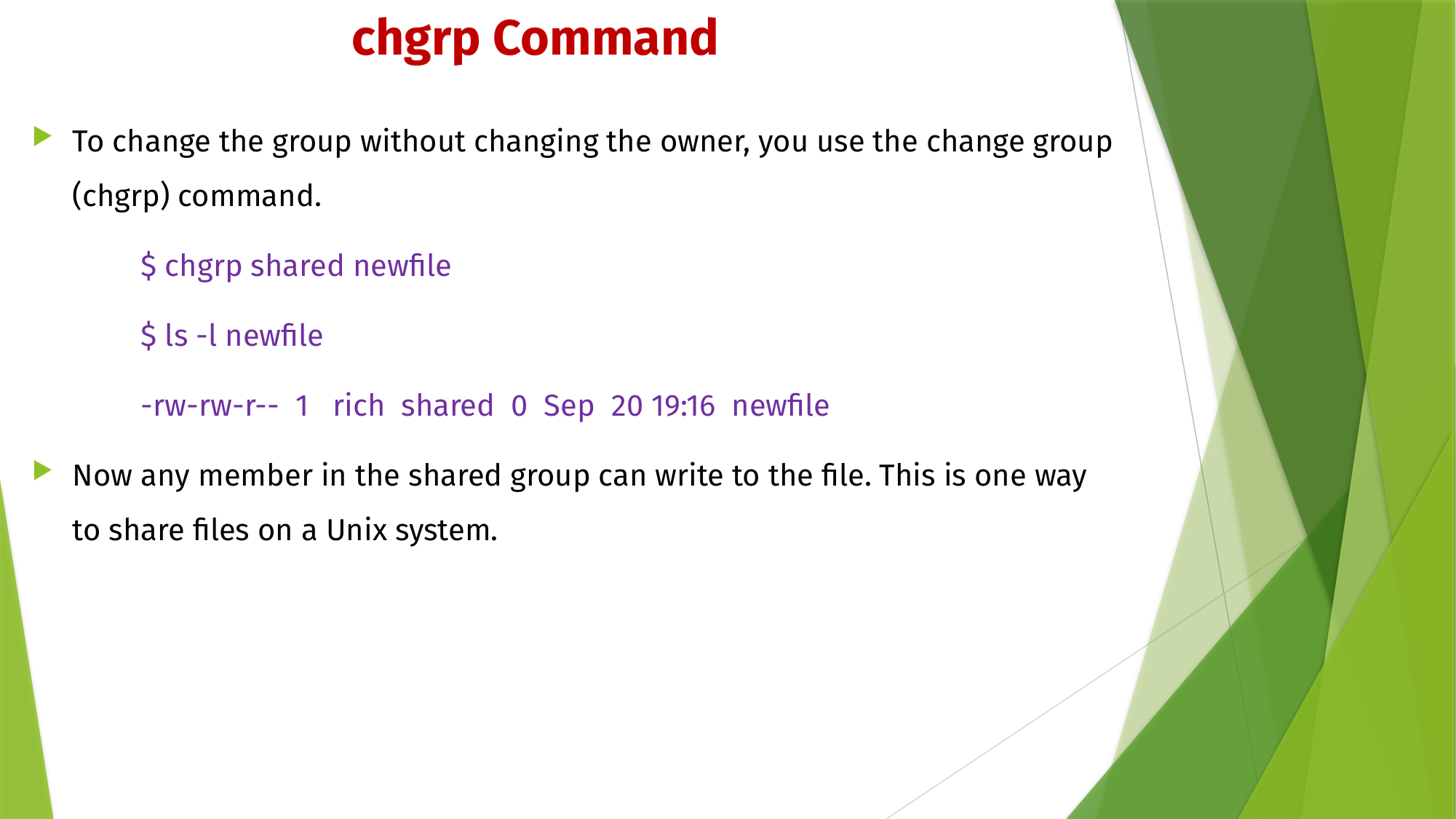

# chgrp Command
To change the group without changing the owner, you use the change group (chgrp) command.
	$ chgrp shared newfile
	$ ls -l newfile
	-rw-rw-r--  1   rich  shared  0  Sep  20 19:16  newfile
Now any member in the shared group can write to the file. This is one way to share files on a Unix system.